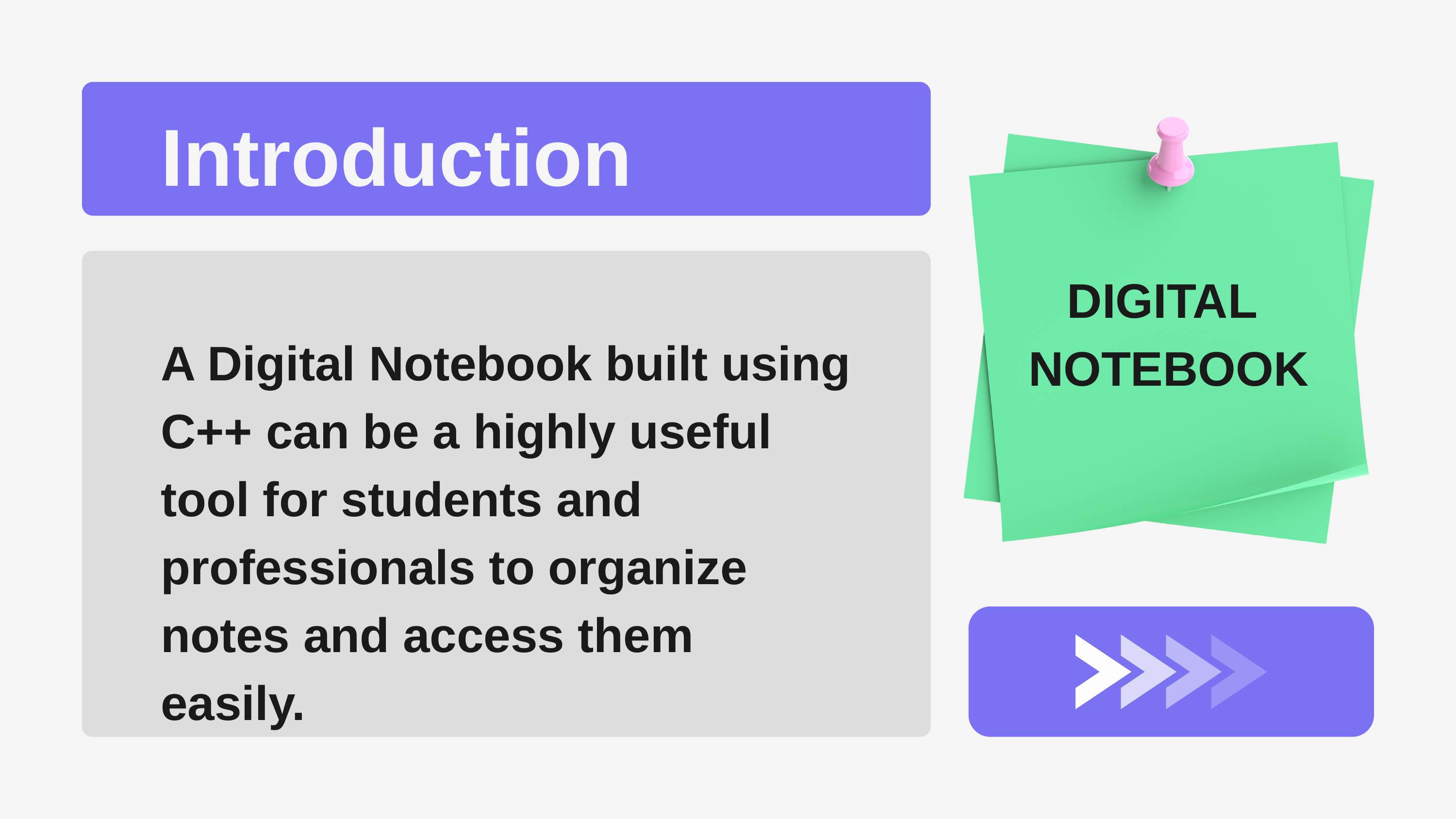

Introduction

DIGITAL
NOTEBOOK
A Digital Notebook built using C++ can be a highly useful tool for students and professionals to organize notes and access them easily.